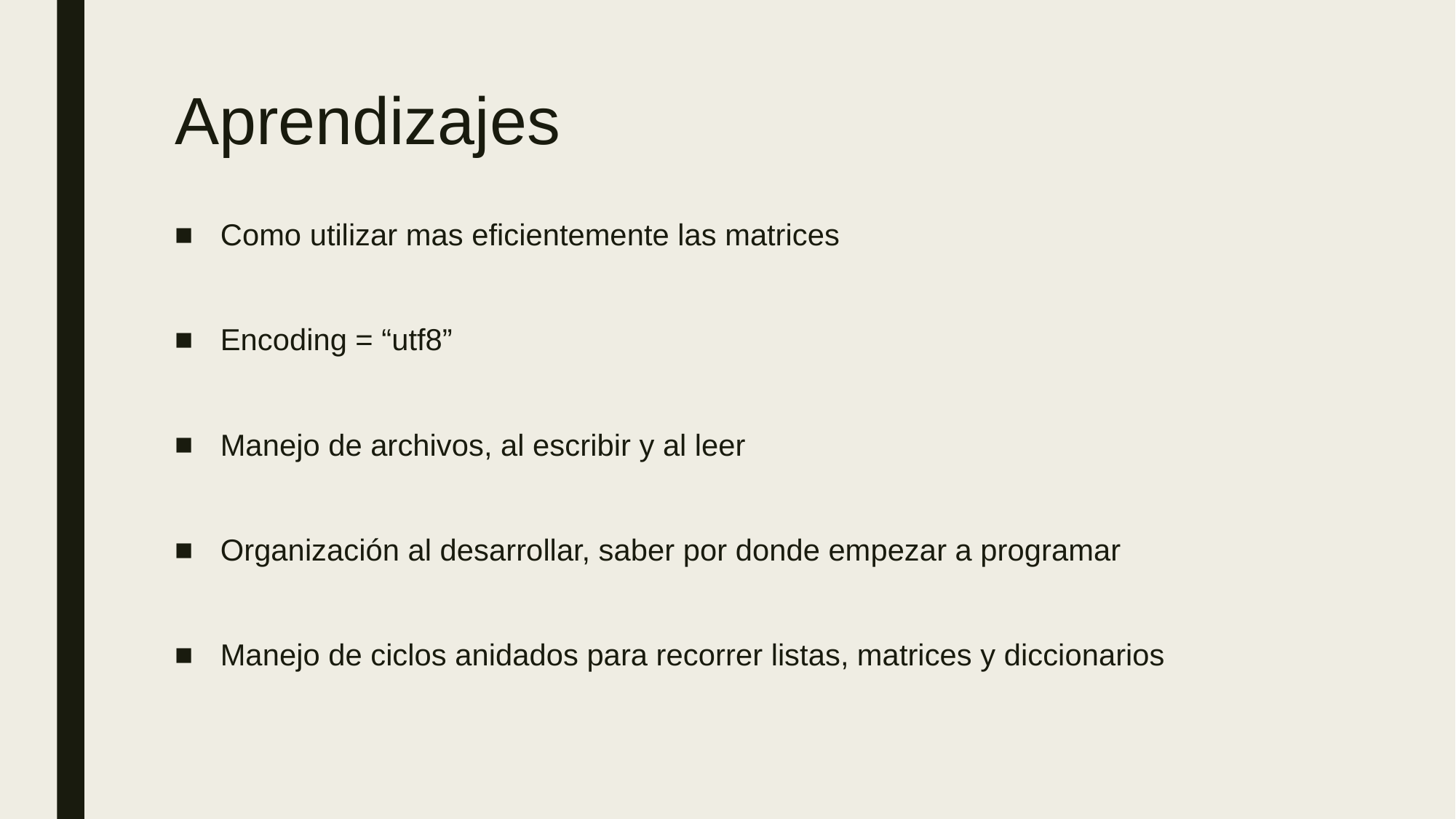

# Aprendizajes
Como utilizar mas eficientemente las matrices

Encoding = “utf8”

Manejo de archivos, al escribir y al leer

Organización al desarrollar, saber por donde empezar a programar

Manejo de ciclos anidados para recorrer listas, matrices y diccionarios